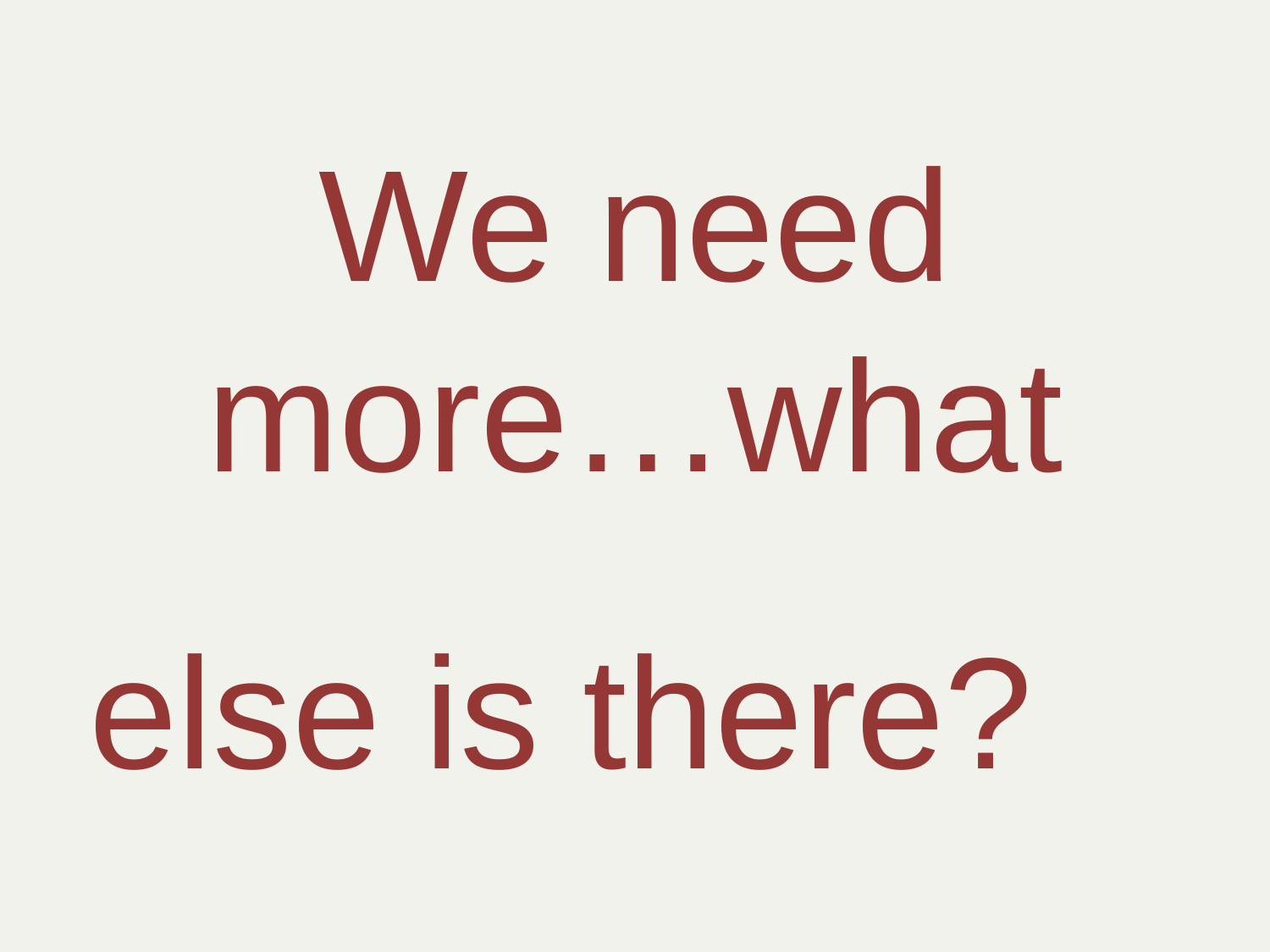

# We need more…what else is there??